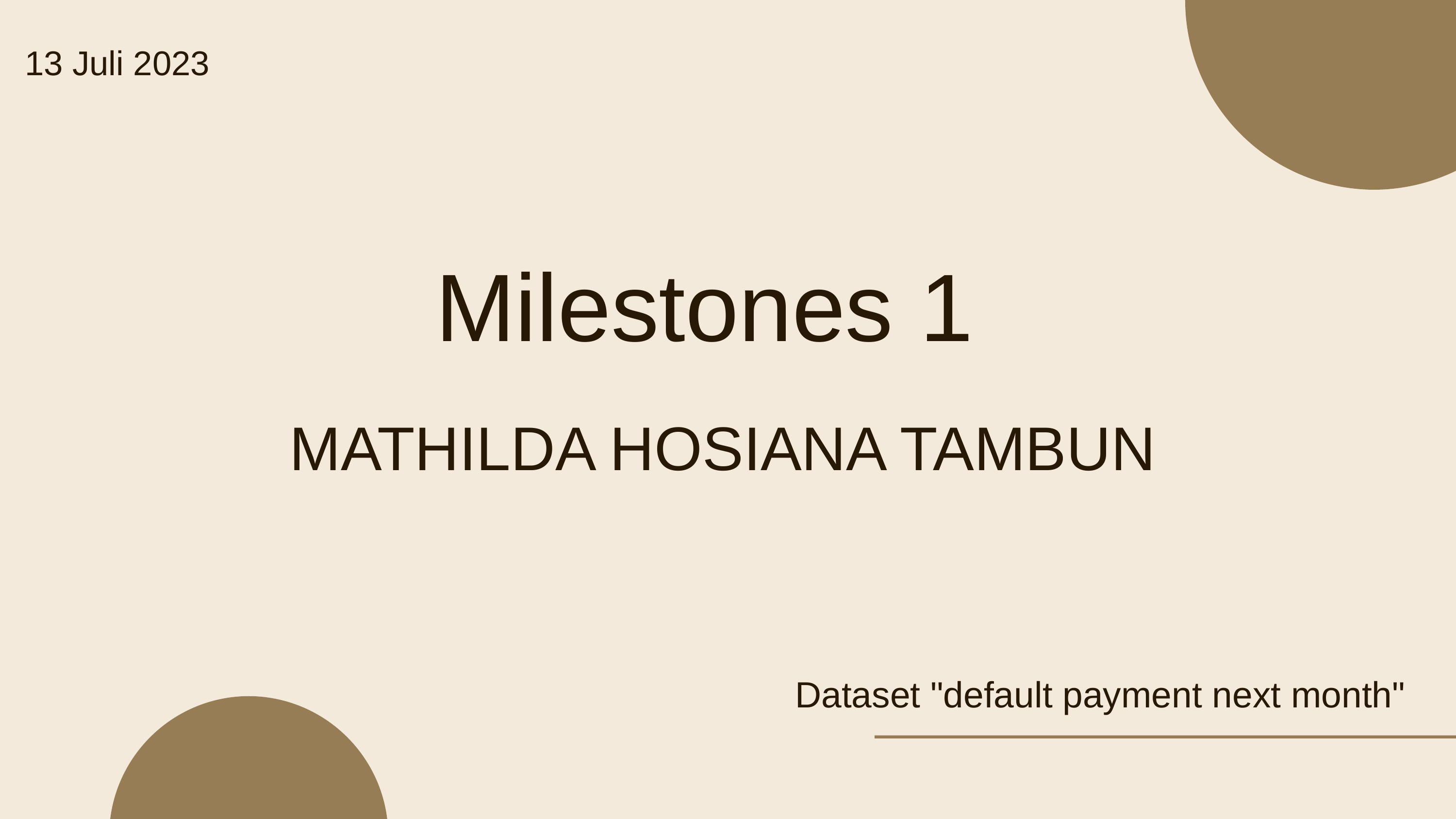

13 Juli 2023
Milestones 1
 MATHILDA HOSIANA TAMBUN
Dataset "default payment next month"